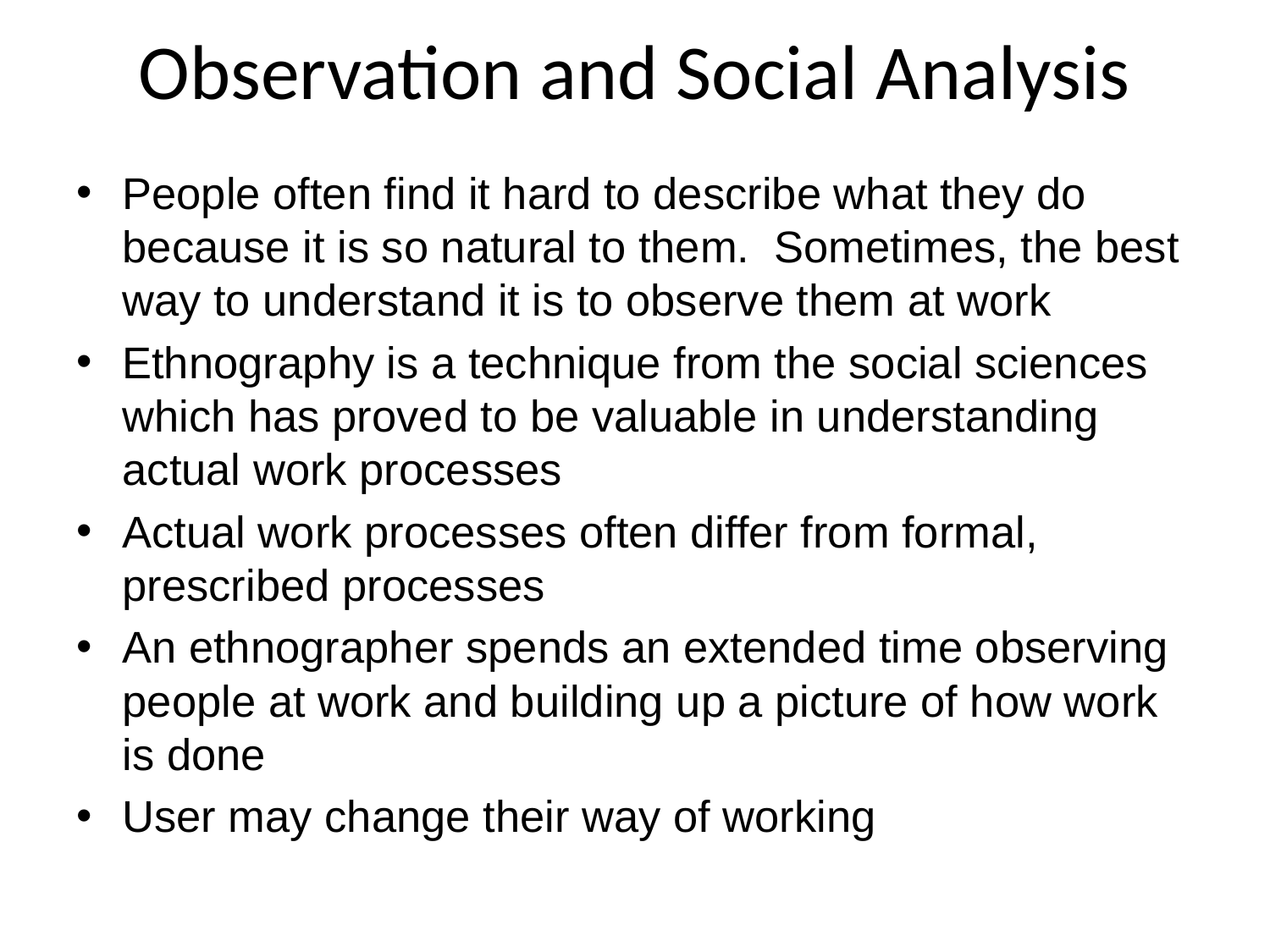

# Observation and Social Analysis
People often find it hard to describe what they do because it is so natural to them.  Sometimes, the best way to understand it is to observe them at work
Ethnography is a technique from the social sciences which has proved to be valuable in understanding actual work processes
Actual work processes often differ from formal, prescribed processes
An ethnographer spends an extended time observing people at work and building up a picture of how work is done
User may change their way of working